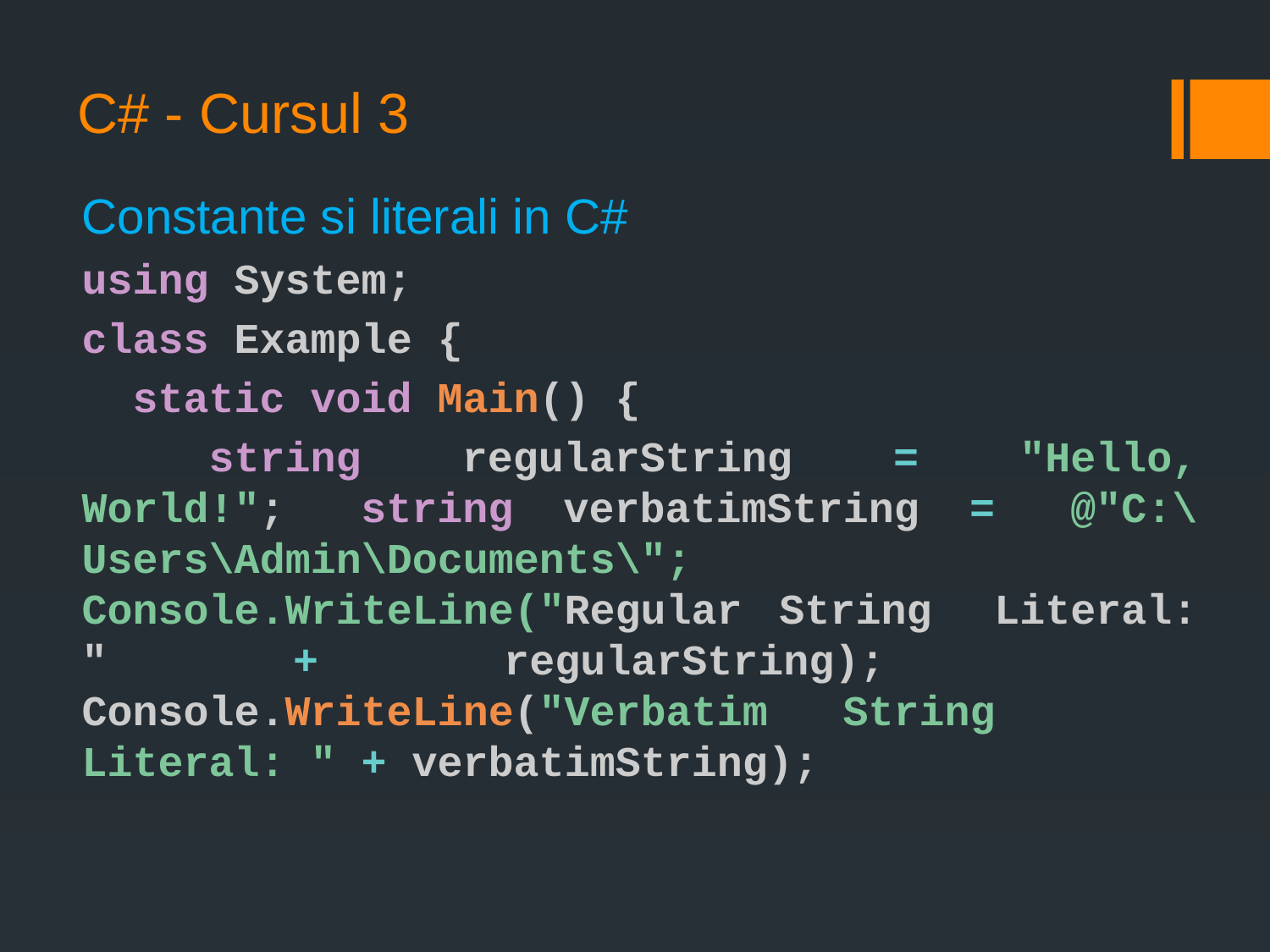

# C# - Cursul 3
Constante si literali in C#
using System;
class Example {
  static void Main() {
	string regularString = "Hello, World!"; 	string verbatimString = 	@"C:\Users\Admin\Documents\"; 	Console.WriteLine("Regular String 	Literal: " + regularString); 	Console.WriteLine("Verbatim String 	Literal: " + verbatimString);